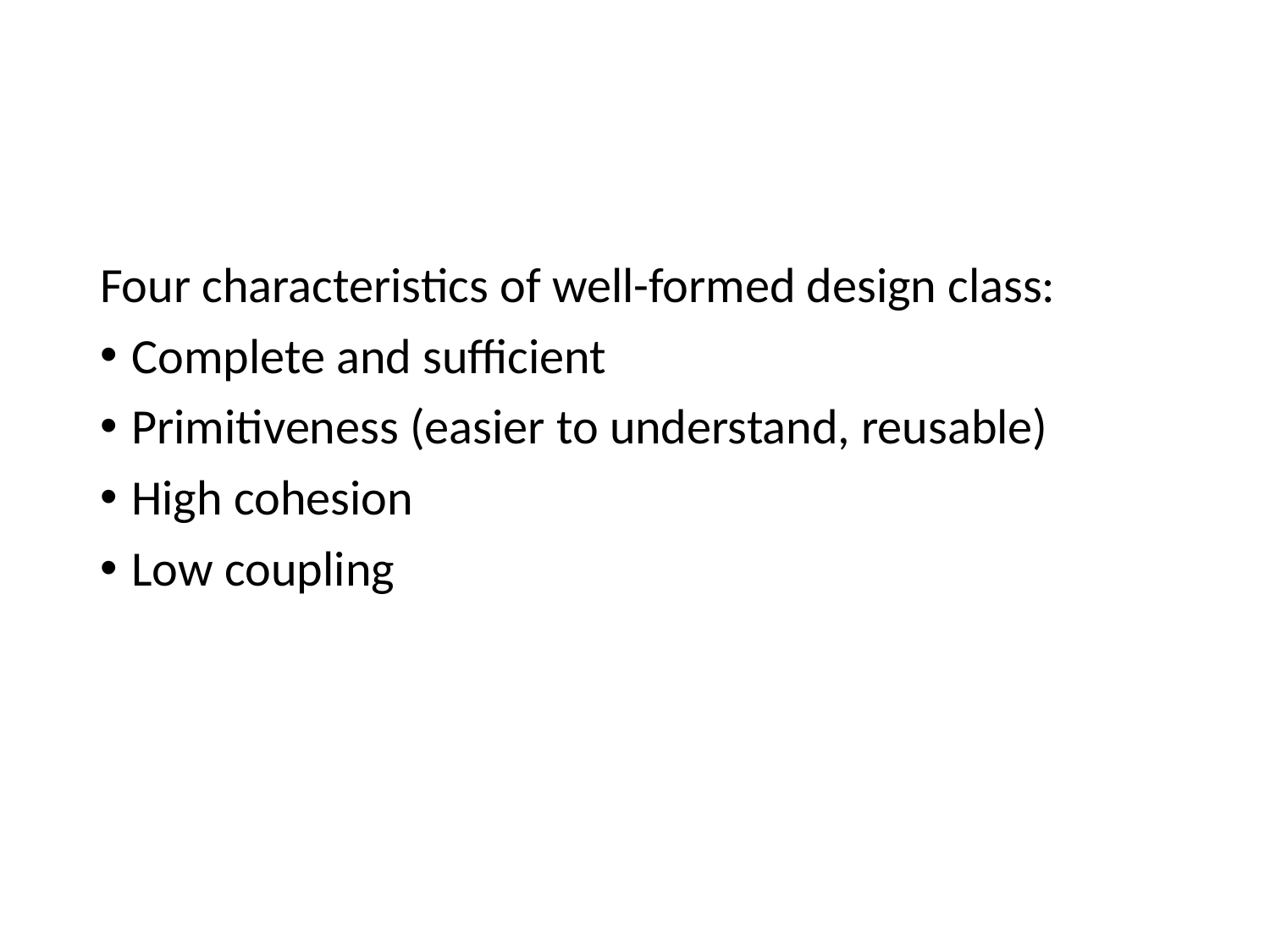

#
Four characteristics of well-formed design class:
Complete and sufficient
Primitiveness (easier to understand, reusable)
High cohesion
Low coupling